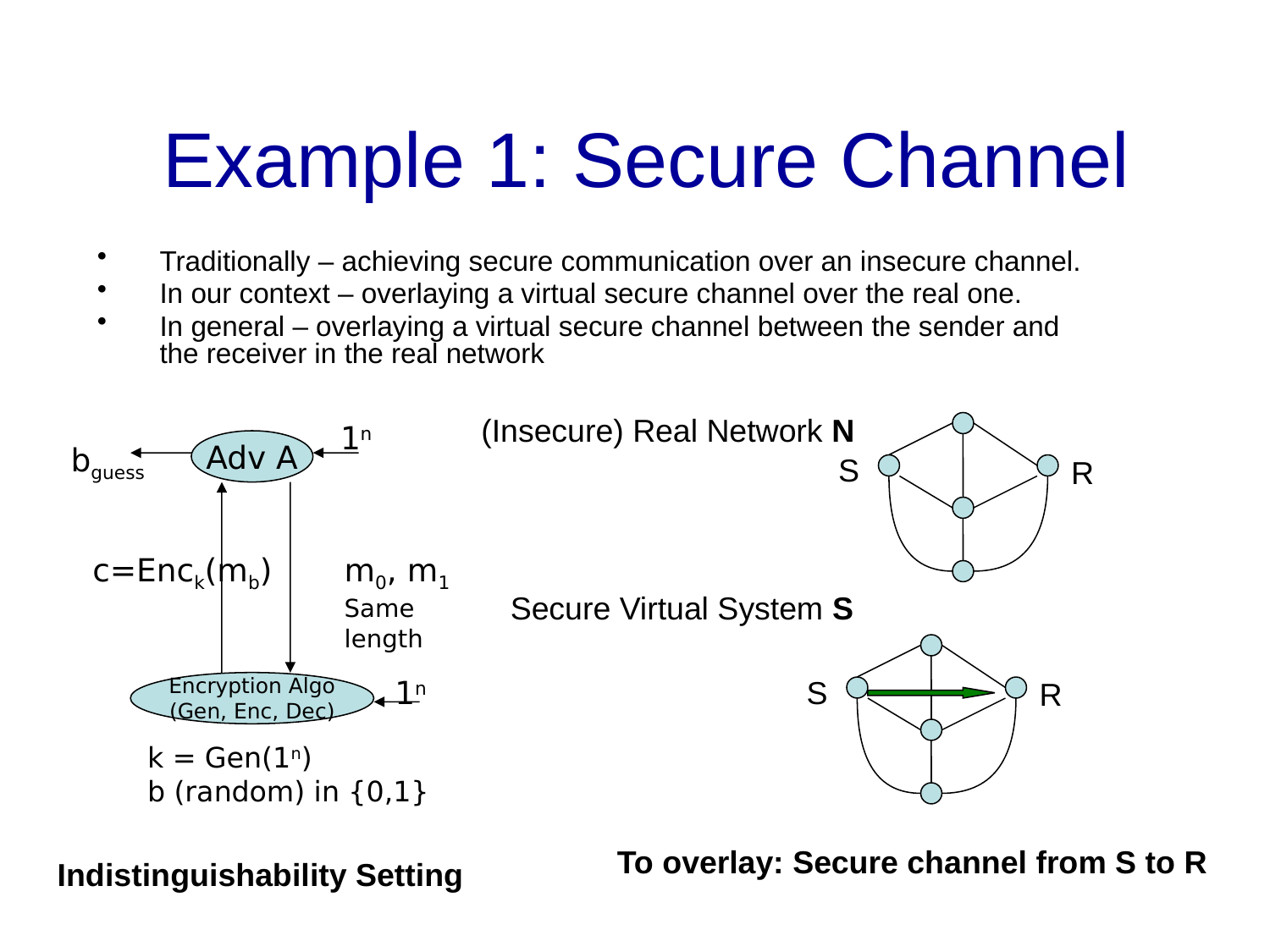

Example 1: Secure Channel
Traditionally – achieving secure communication over an insecure channel.
In our context – overlaying a virtual secure channel over the real one.
In general – overlaying a virtual secure channel between the sender and the receiver in the real network
(Insecure) Real Network N
1n
Adv A
bguess

c=Enck(mb)
m0, m1
Same
length
1n
Encryption Algo
(Gen, Enc, Dec)

k = Gen(1n)
b (random) in {0,1}

S
R

Secure Virtual System S

S
R

To overlay: Secure channel from S to R
Indistinguishability Setting